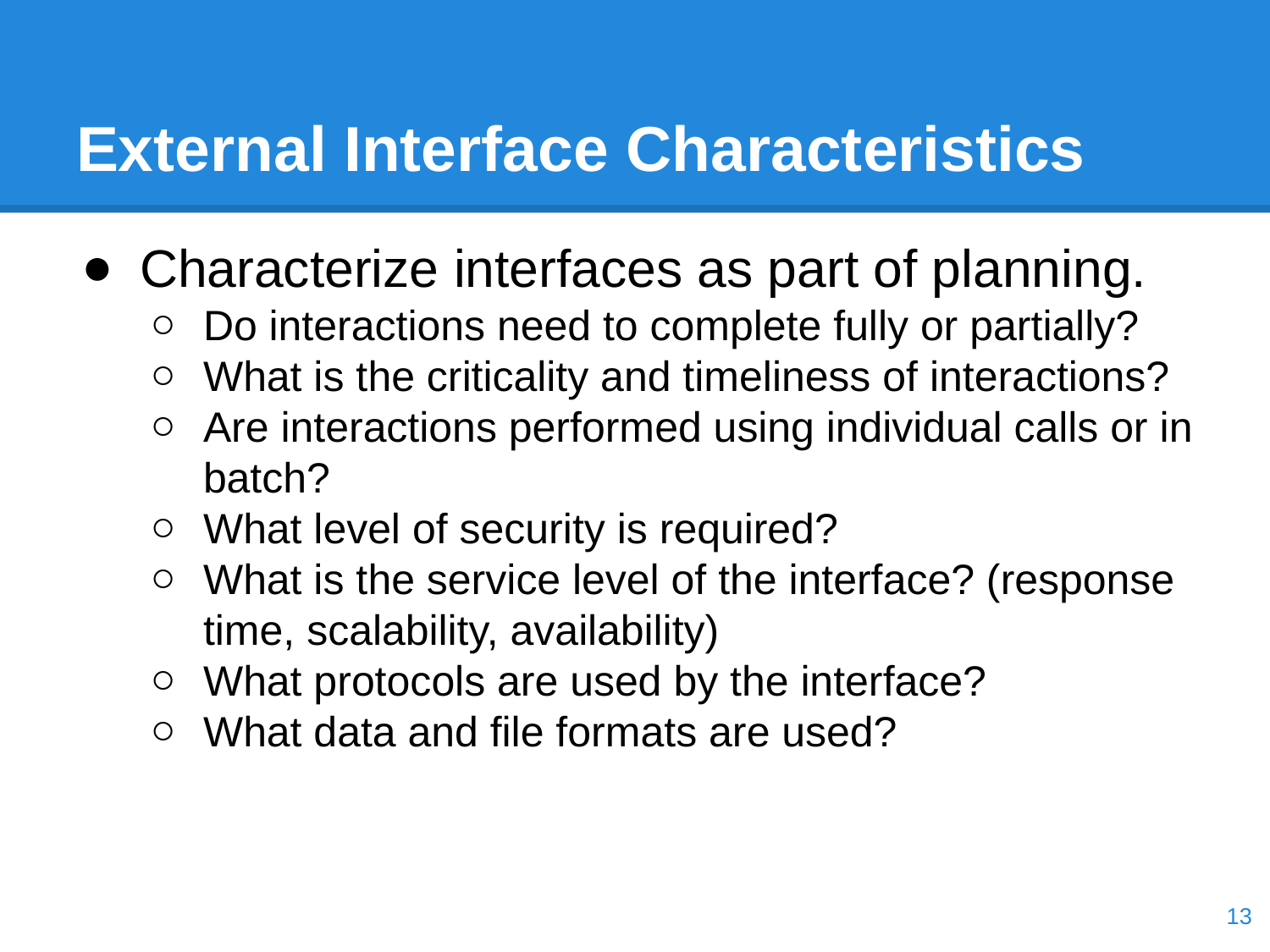

# External Interface Characteristics
Characterize interfaces as part of planning.
Do interactions need to complete fully or partially?
What is the criticality and timeliness of interactions?
Are interactions performed using individual calls or in batch?
What level of security is required?
What is the service level of the interface? (response time, scalability, availability)
What protocols are used by the interface?
What data and file formats are used?
13